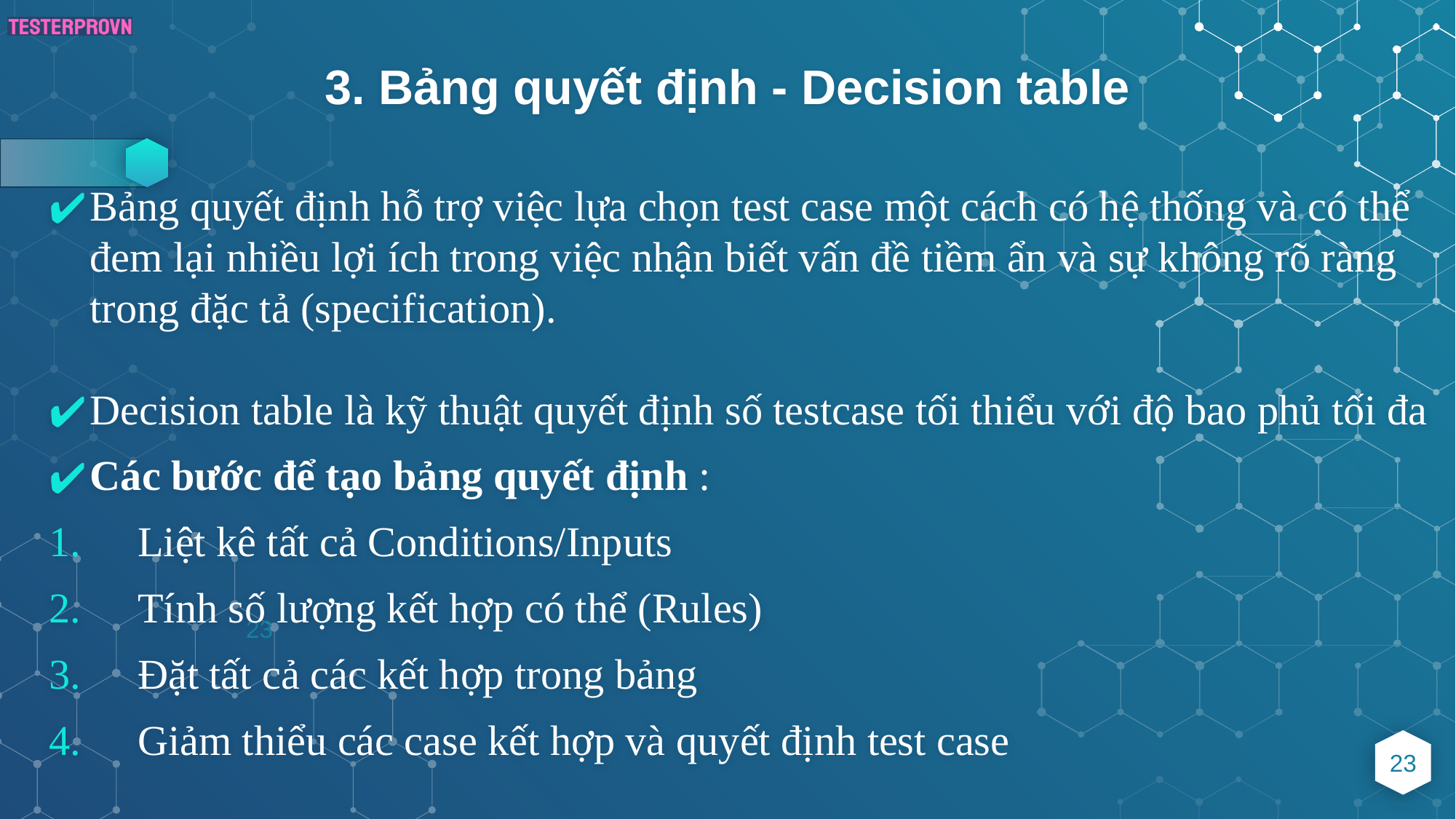

# 3. Bảng quyết định - Decision table
Bảng quyết định hỗ trợ việc lựa chọn test case một cách có hệ thống và có thể đem lại nhiều lợi ích trong việc nhận biết vấn đề tiềm ẩn và sự không rõ ràng trong đặc tả (specification).

Decision table là kỹ thuật quyết định số testcase tối thiểu với độ bao phủ tối đa
Các bước để tạo bảng quyết định :
Liệt kê tất cả Conditions/Inputs
Tính số lượng kết hợp có thể (Rules)
Đặt tất cả các kết hợp trong bảng
Giảm thiểu các case kết hợp và quyết định test case

23